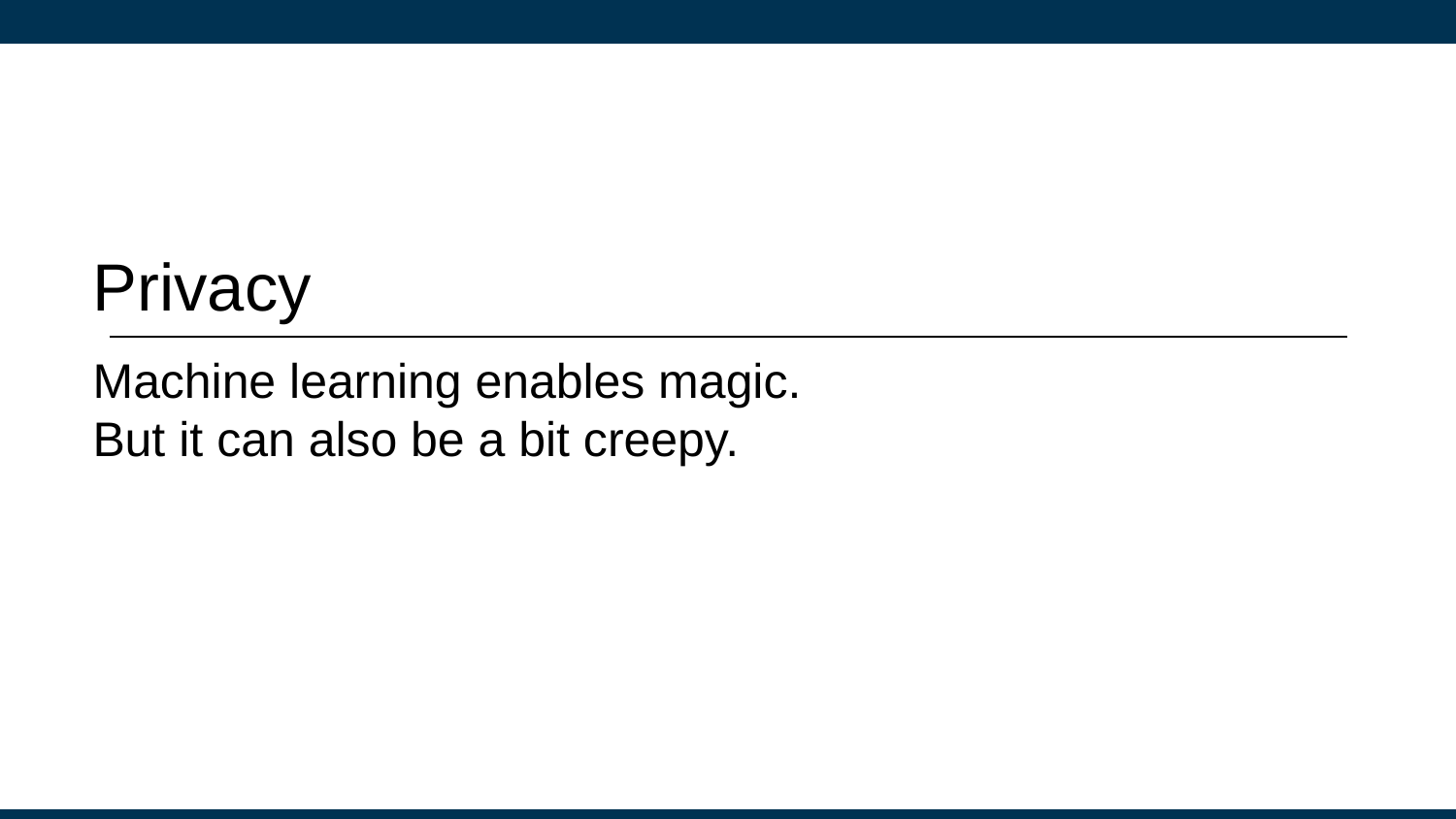

# Privacy
Machine learning enables magic.
But it can also be a bit creepy.